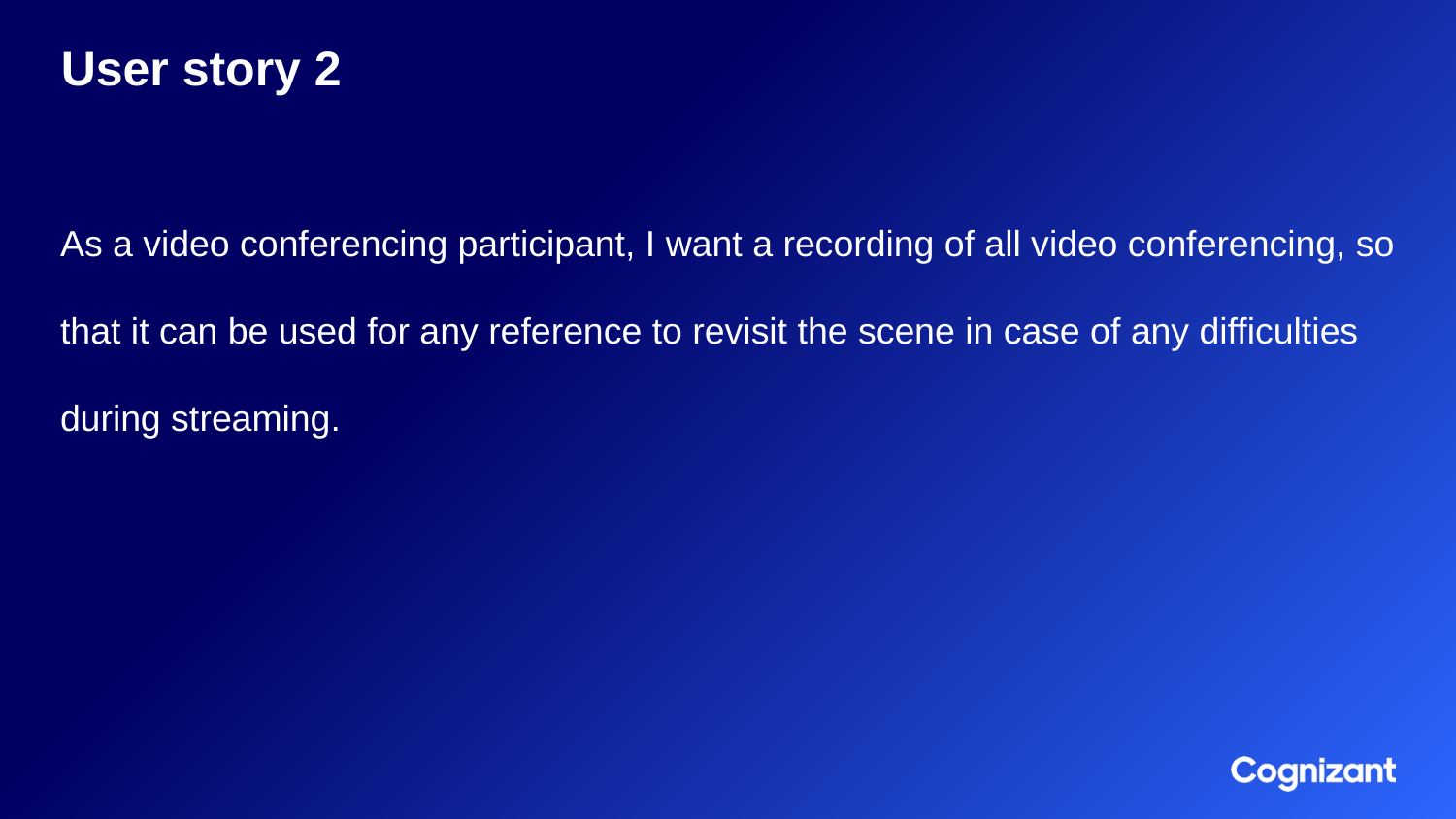

# User story 2
As a video conferencing participant, I want a recording of all video conferencing, so that it can be used for any reference to revisit the scene in case of any difficulties during streaming.